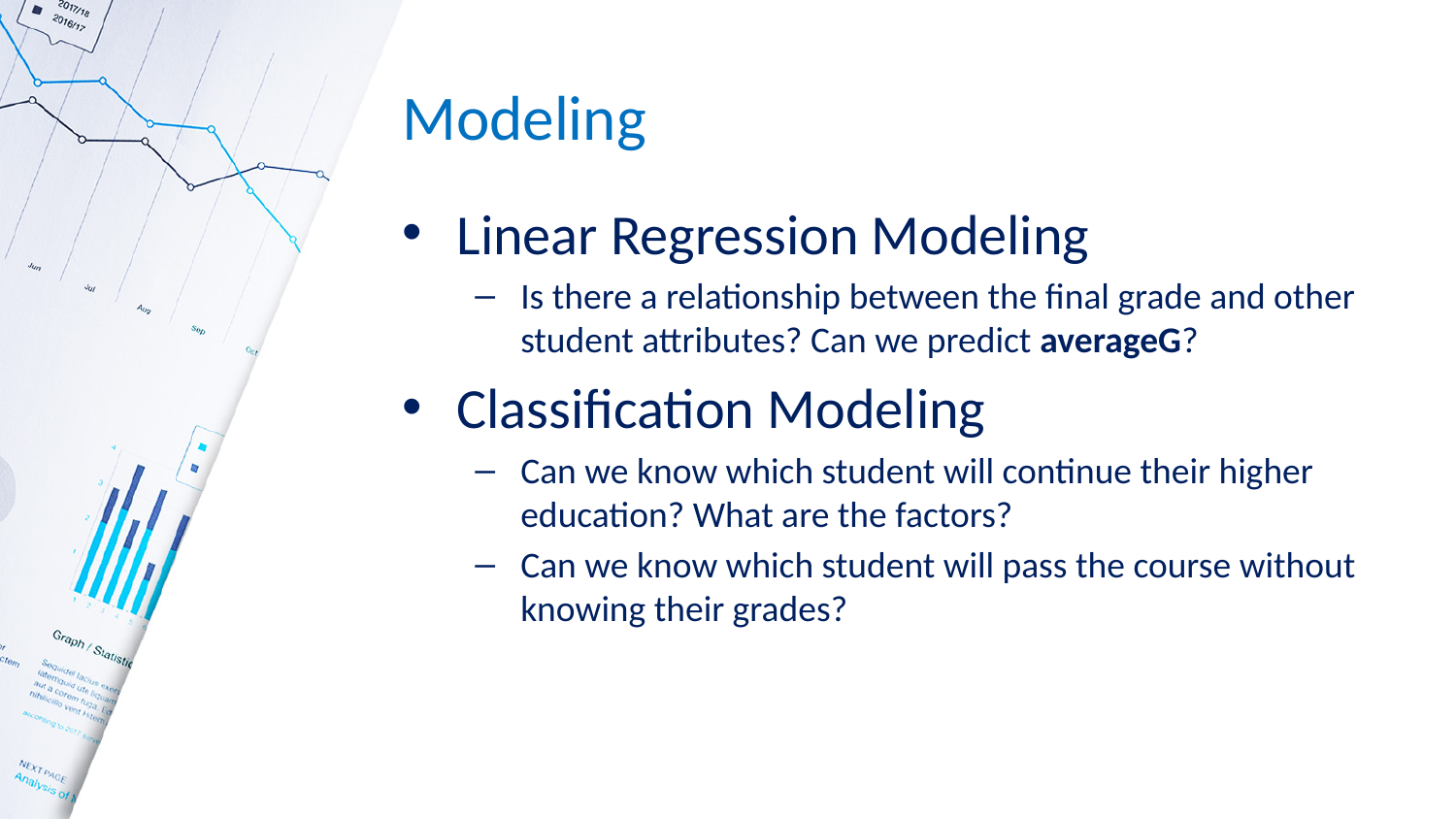

# Modeling
Linear Regression Modeling
Is there a relationship between the final grade and other student attributes? Can we predict averageG?
Classification Modeling
Can we know which student will continue their higher education? What are the factors?
Can we know which student will pass the course without knowing their grades?